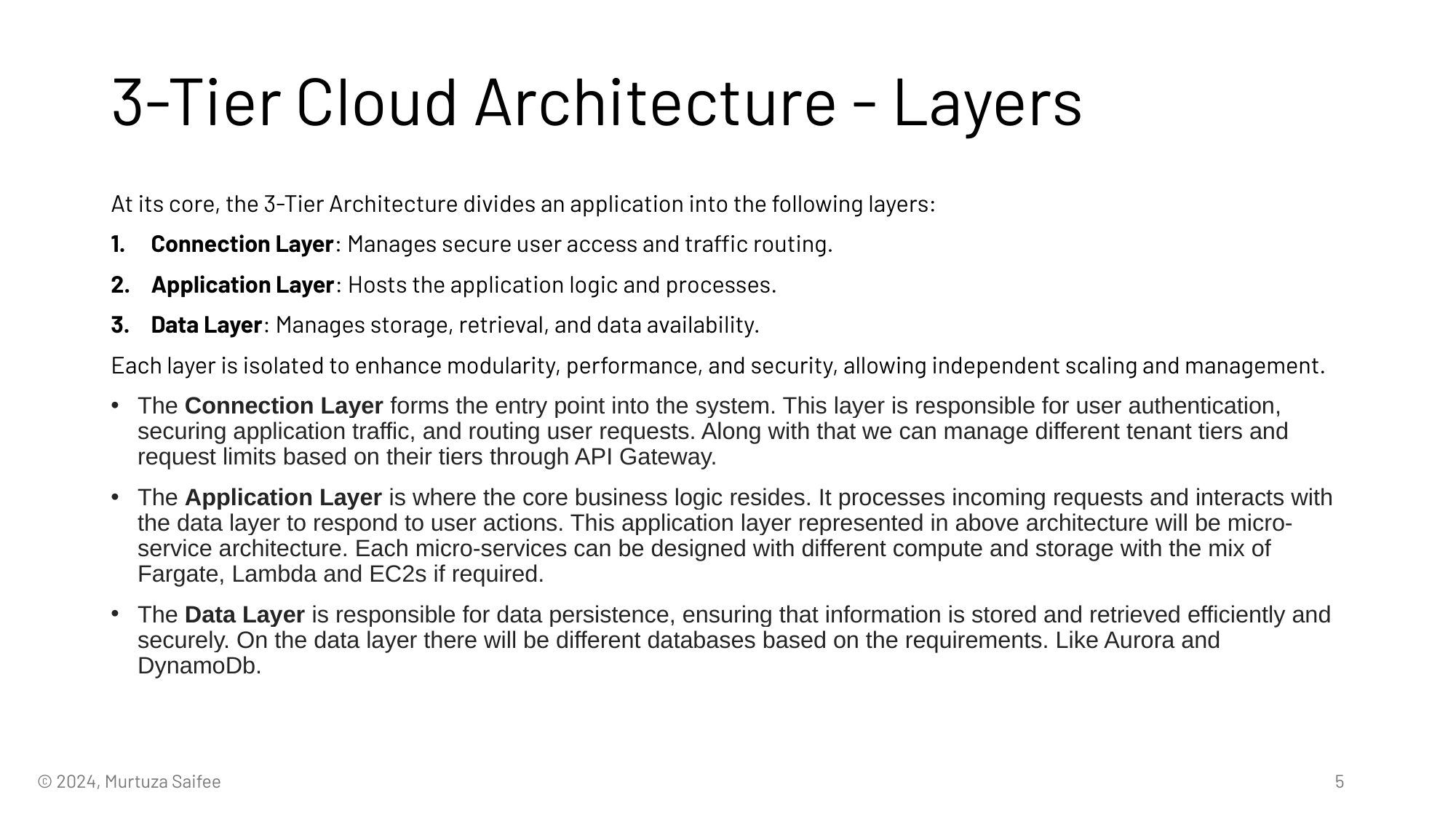

# 3-Tier Cloud Architecture - Layers
At its core, the 3-Tier Architecture divides an application into the following layers:
Connection Layer: Manages secure user access and traffic routing.
Application Layer: Hosts the application logic and processes.
Data Layer: Manages storage, retrieval, and data availability.
Each layer is isolated to enhance modularity, performance, and security, allowing independent scaling and management.
The Connection Layer forms the entry point into the system. This layer is responsible for user authentication, securing application traffic, and routing user requests. Along with that we can manage different tenant tiers and request limits based on their tiers through API Gateway.
The Application Layer is where the core business logic resides. It processes incoming requests and interacts with the data layer to respond to user actions. This application layer represented in above architecture will be micro-service architecture. Each micro-services can be designed with different compute and storage with the mix of Fargate, Lambda and EC2s if required.
The Data Layer is responsible for data persistence, ensuring that information is stored and retrieved efficiently and securely. On the data layer there will be different databases based on the requirements. Like Aurora and DynamoDb.

© 2024, Murtuza Saifee
5